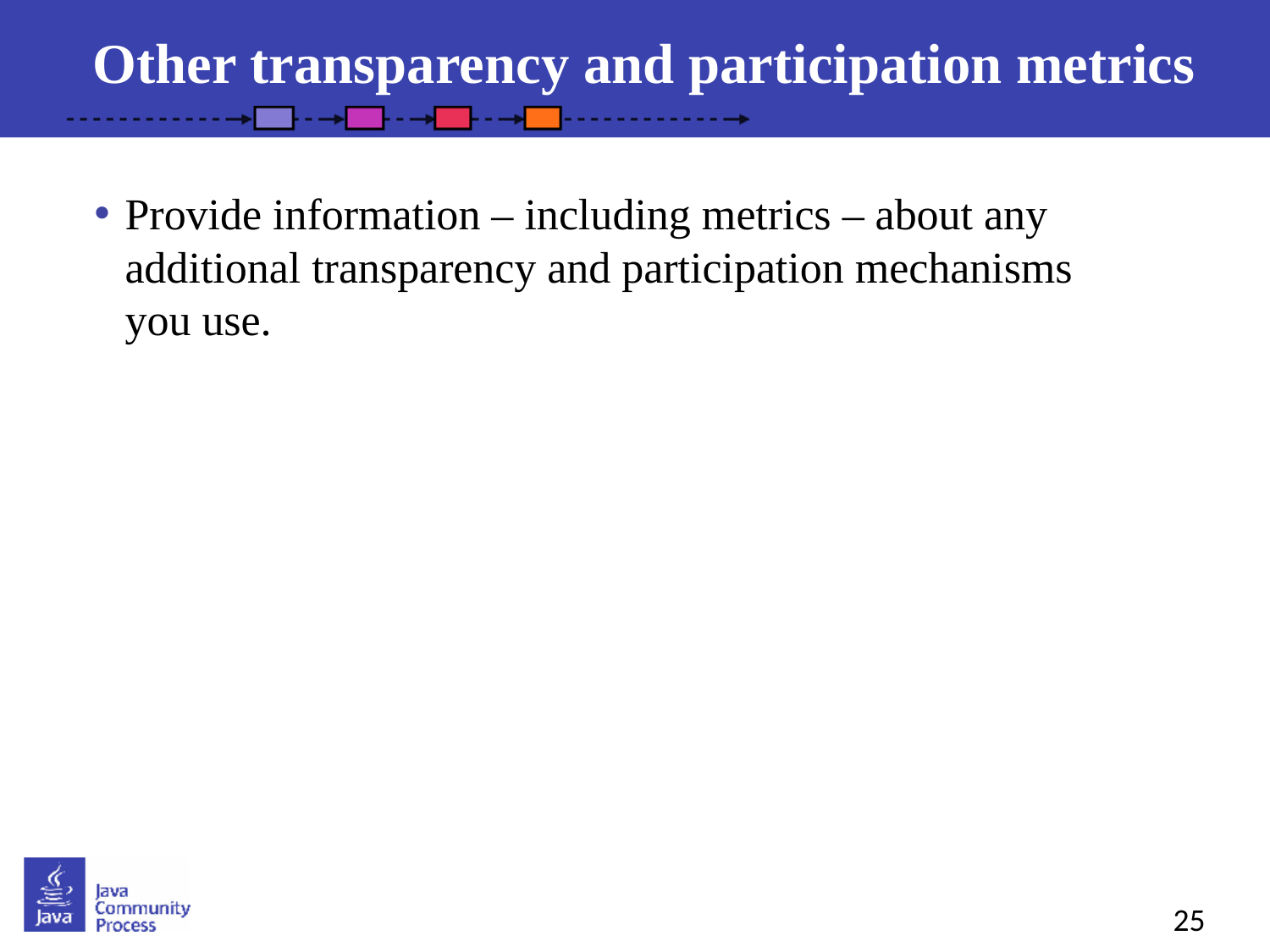

Other transparency and participation metrics
Provide information – including metrics – about any additional transparency and participation mechanisms you use.